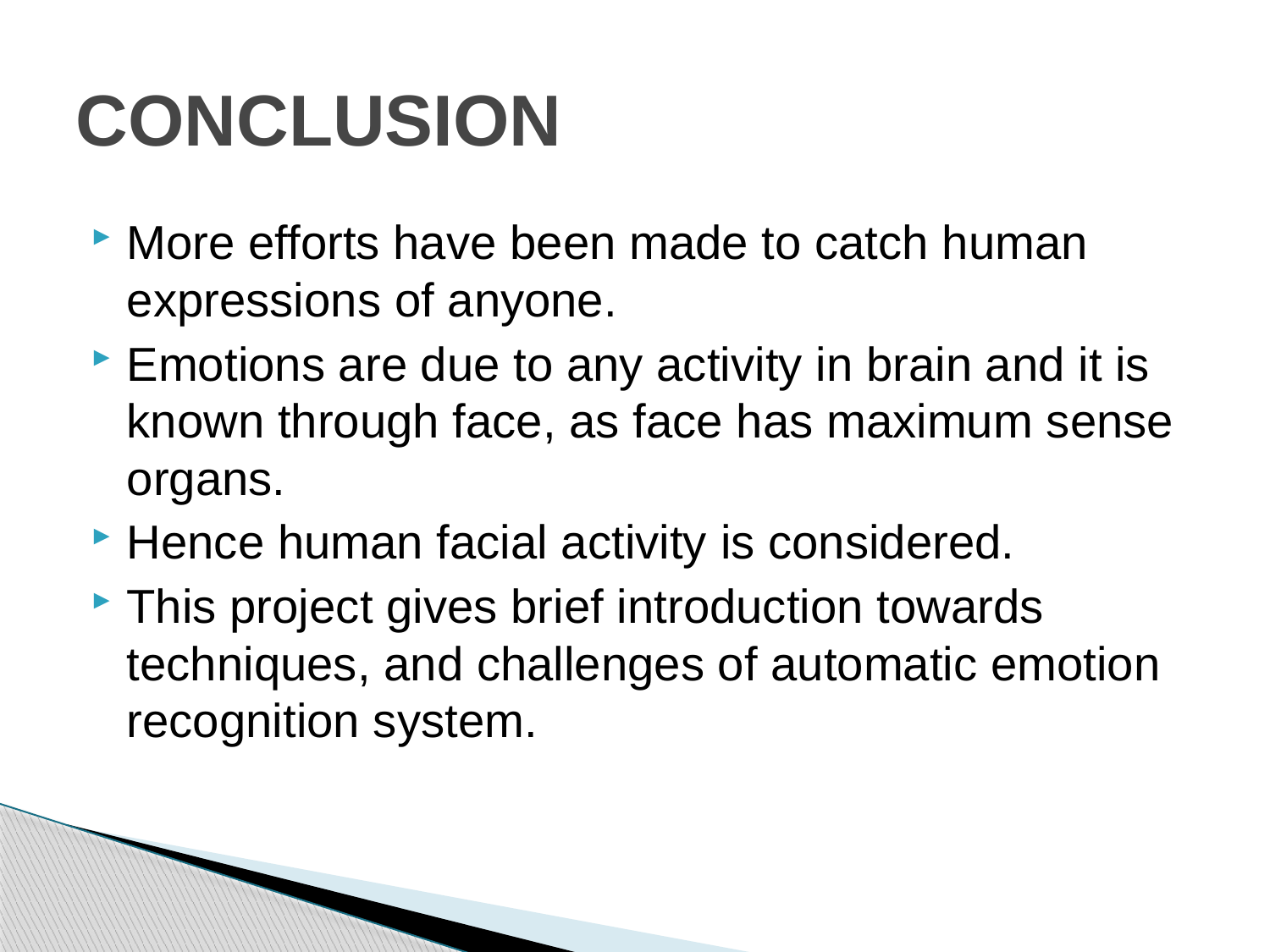

# CONCLUSION
More efforts have been made to catch human expressions of anyone.
Emotions are due to any activity in brain and it is known through face, as face has maximum sense organs.
Hence human facial activity is considered.
This project gives brief introduction towards techniques, and challenges of automatic emotion recognition system.